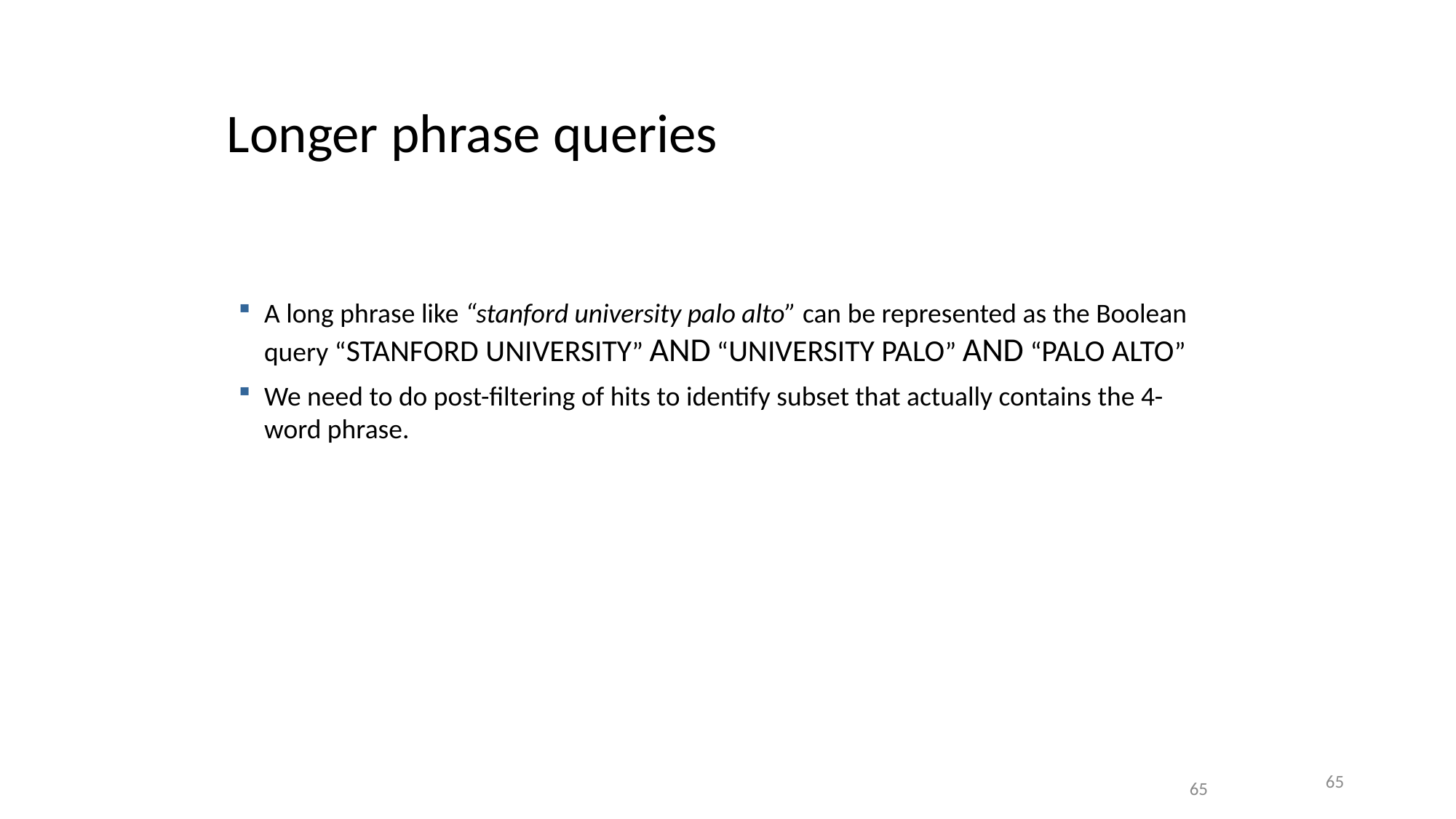

Longer phrase queries
A long phrase like “stanford university palo alto” can be represented as the Boolean query “STANFORD UNIVERSITY” AND “UNIVERSITY PALO” AND “PALO ALTO”
We need to do post-filtering of hits to identify subset that actually contains the 4-word phrase.
65
65